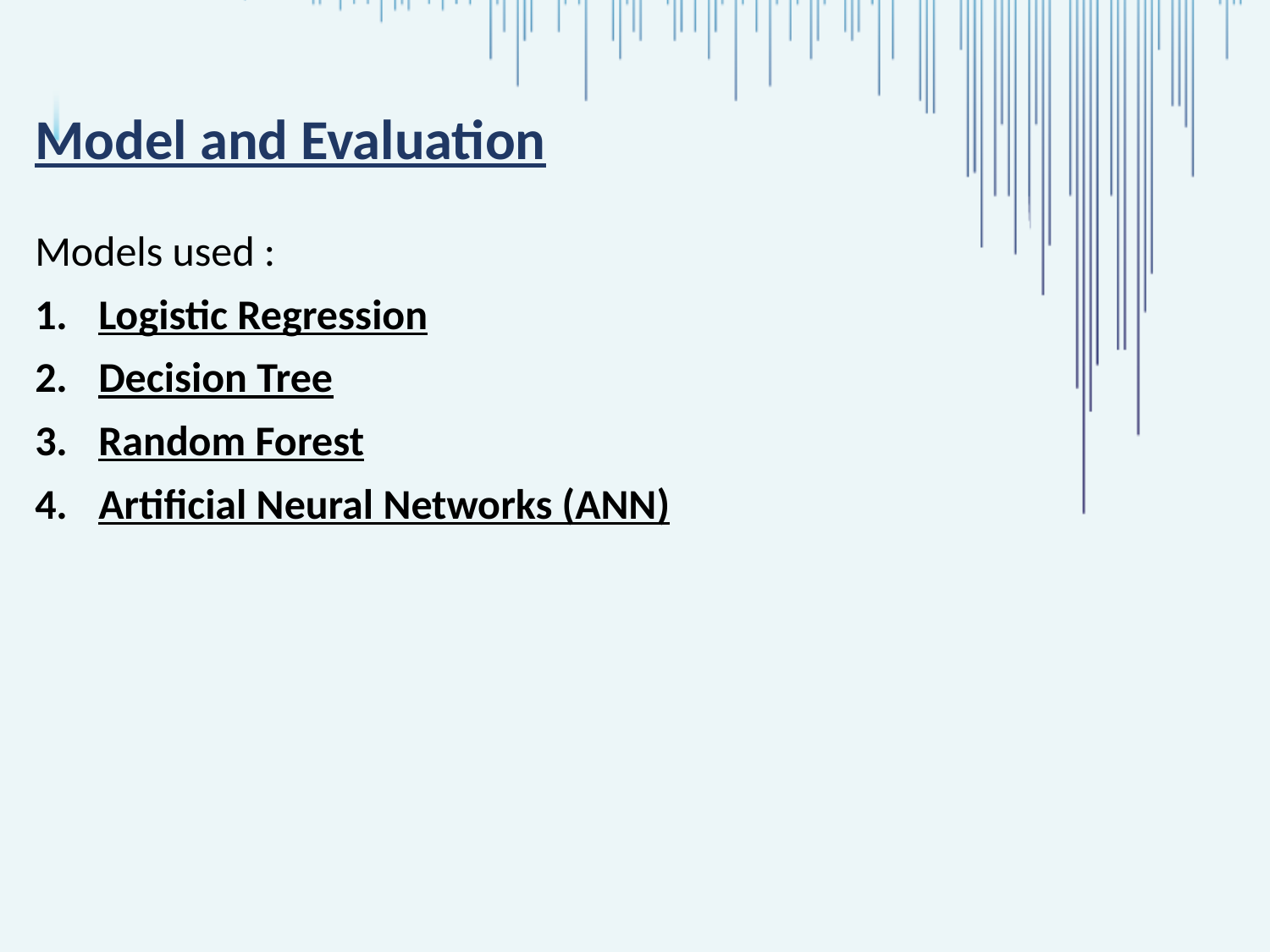

# Model and Evaluation
Models used :
Logistic Regression
Decision Tree
Random Forest
Artificial Neural Networks (ANN)